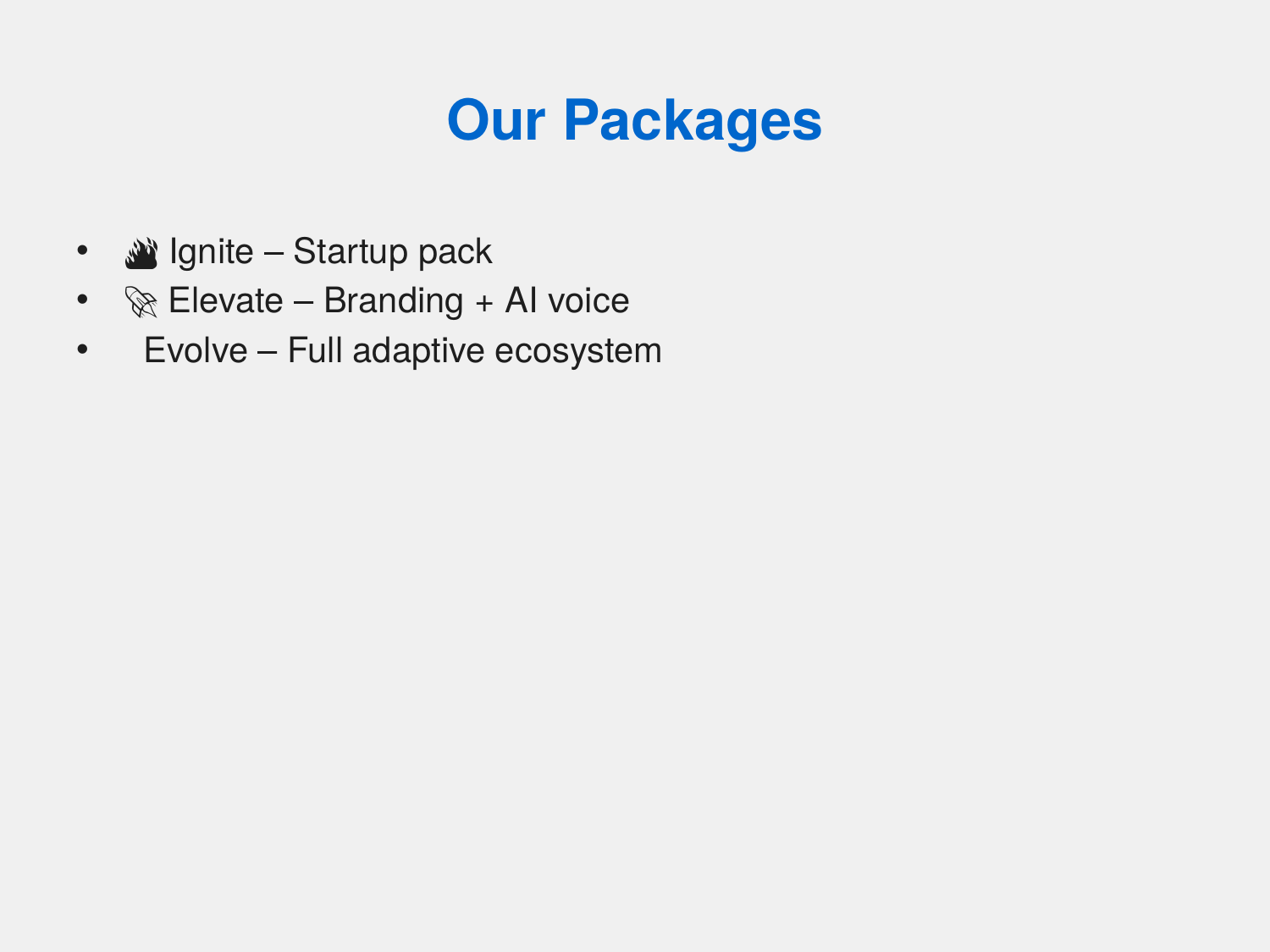

# Our Packages
🔥 Ignite – Startup pack
🚀 Elevate – Branding + AI voice
🧬 Evolve – Full adaptive ecosystem